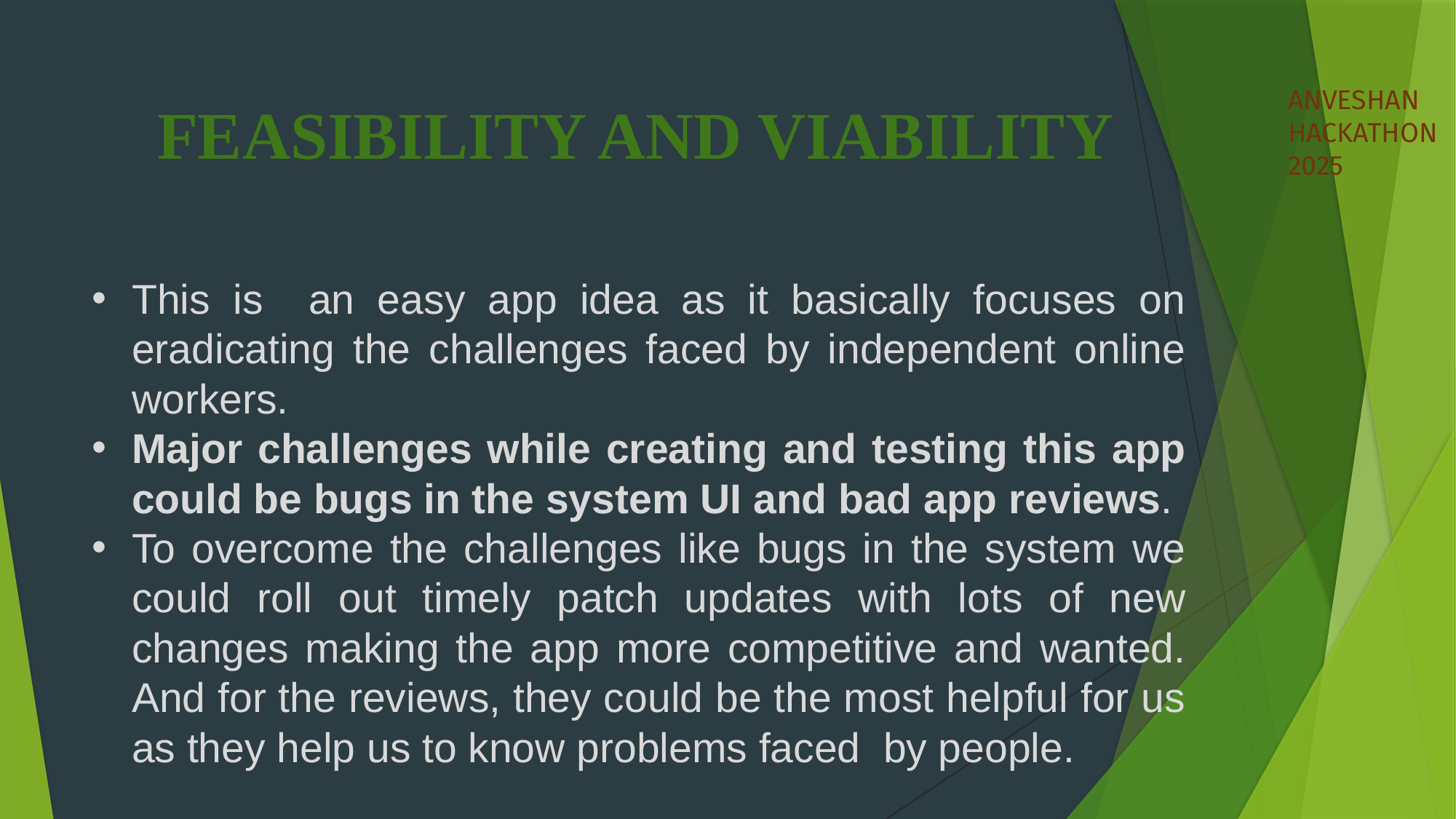

# FEASIBILITY AND VIABILITY
ANVESHAN HACKATHON 2025
This is  an easy app idea as it basically focuses on eradicating the challenges faced by independent online workers.
Major challenges while creating and testing this app could be bugs in the system UI and bad app reviews.
To overcome the challenges like bugs in the system we could roll out timely patch updates with lots of new changes making the app more competitive and wanted. And for the reviews, they could be the most helpful for us as they help us to know problems faced  by people.